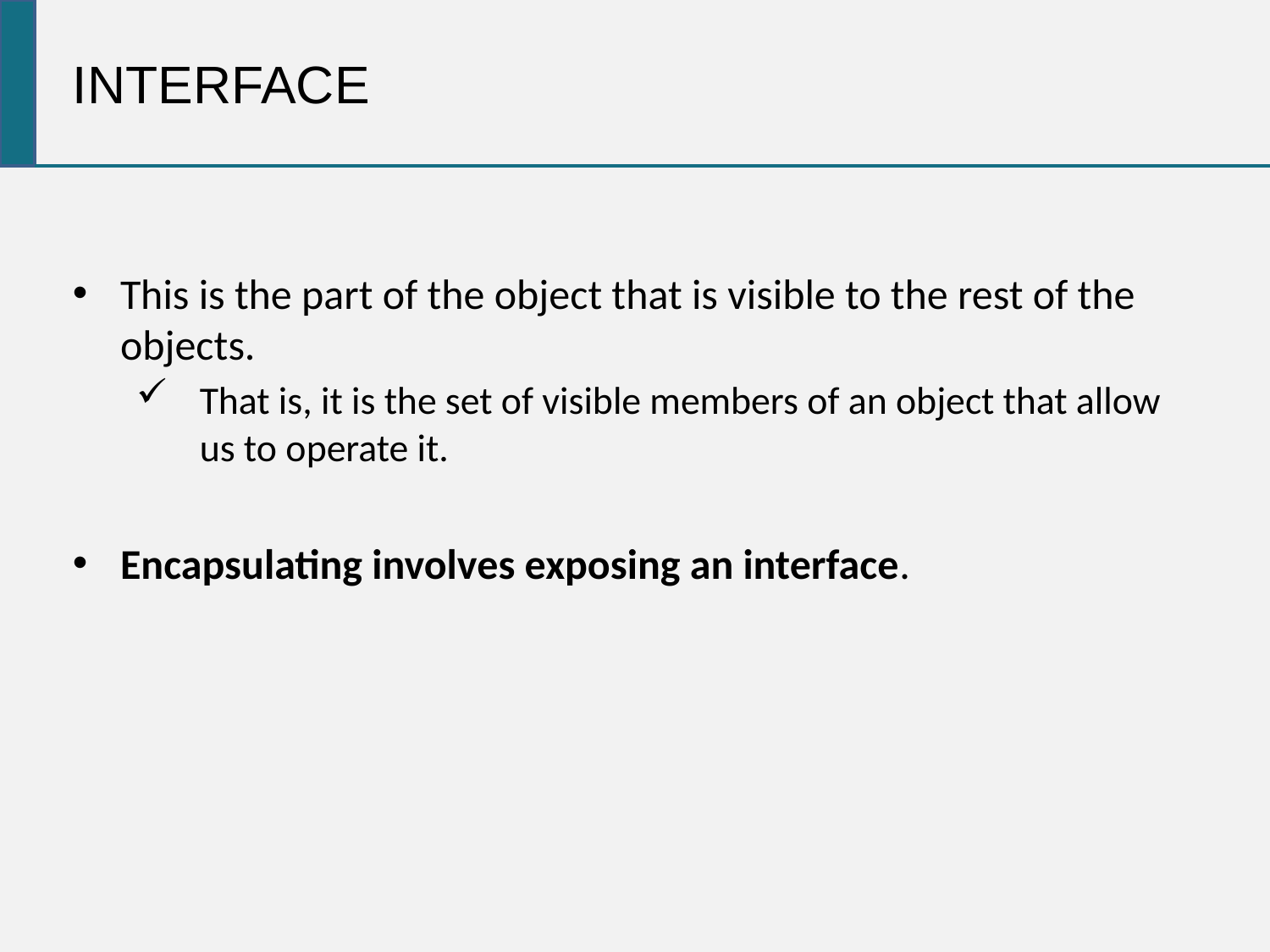

interface

This is the part of the object that is visible to the rest of the objects.
That is, it is the set of visible members of an object that allow us to operate it.

Encapsulating involves exposing an interface.